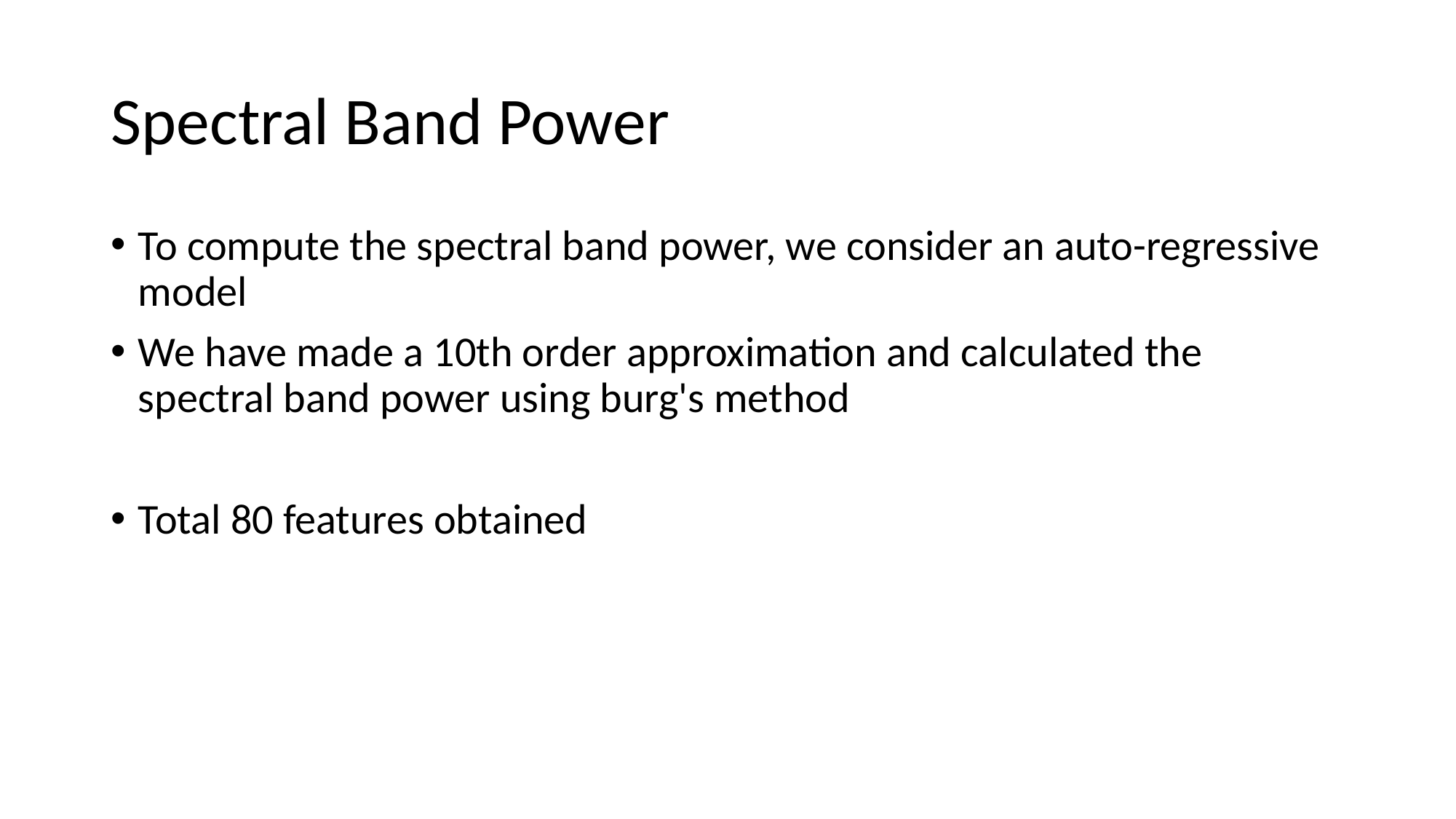

# Spectral Band Power
To compute the spectral band power, we consider an auto-regressive model
We have made a 10th order approximation and calculated the spectral band power using burg's method

Total 80 features obtained